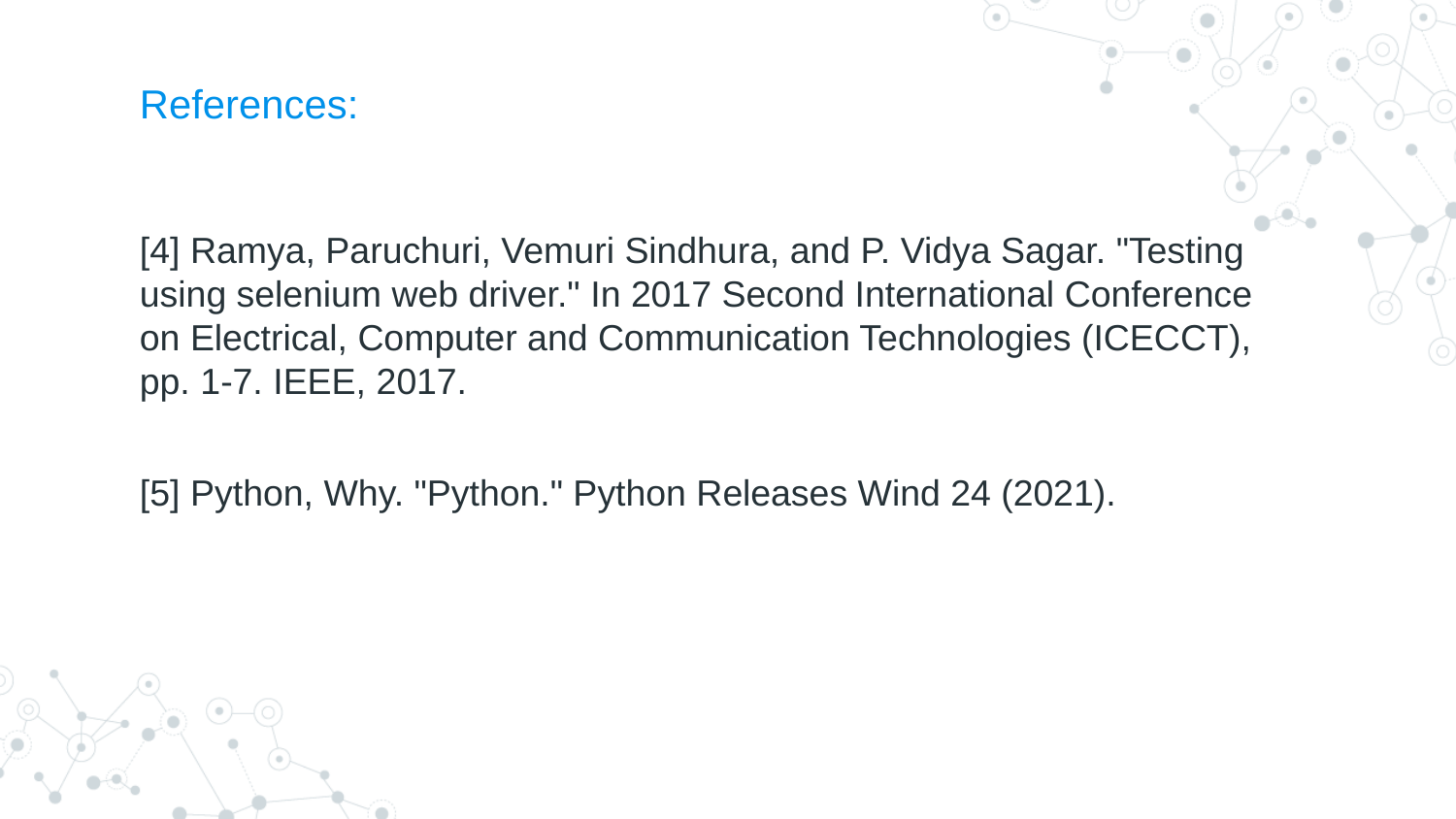

# References:

[4] Ramya, Paruchuri, Vemuri Sindhura, and P. Vidya Sagar. "Testing using selenium web driver." In 2017 Second International Conference on Electrical, Computer and Communication Technologies (ICECCT), pp. 1-7. IEEE, 2017.

[5] Python, Why. "Python." Python Releases Wind 24 (2021).